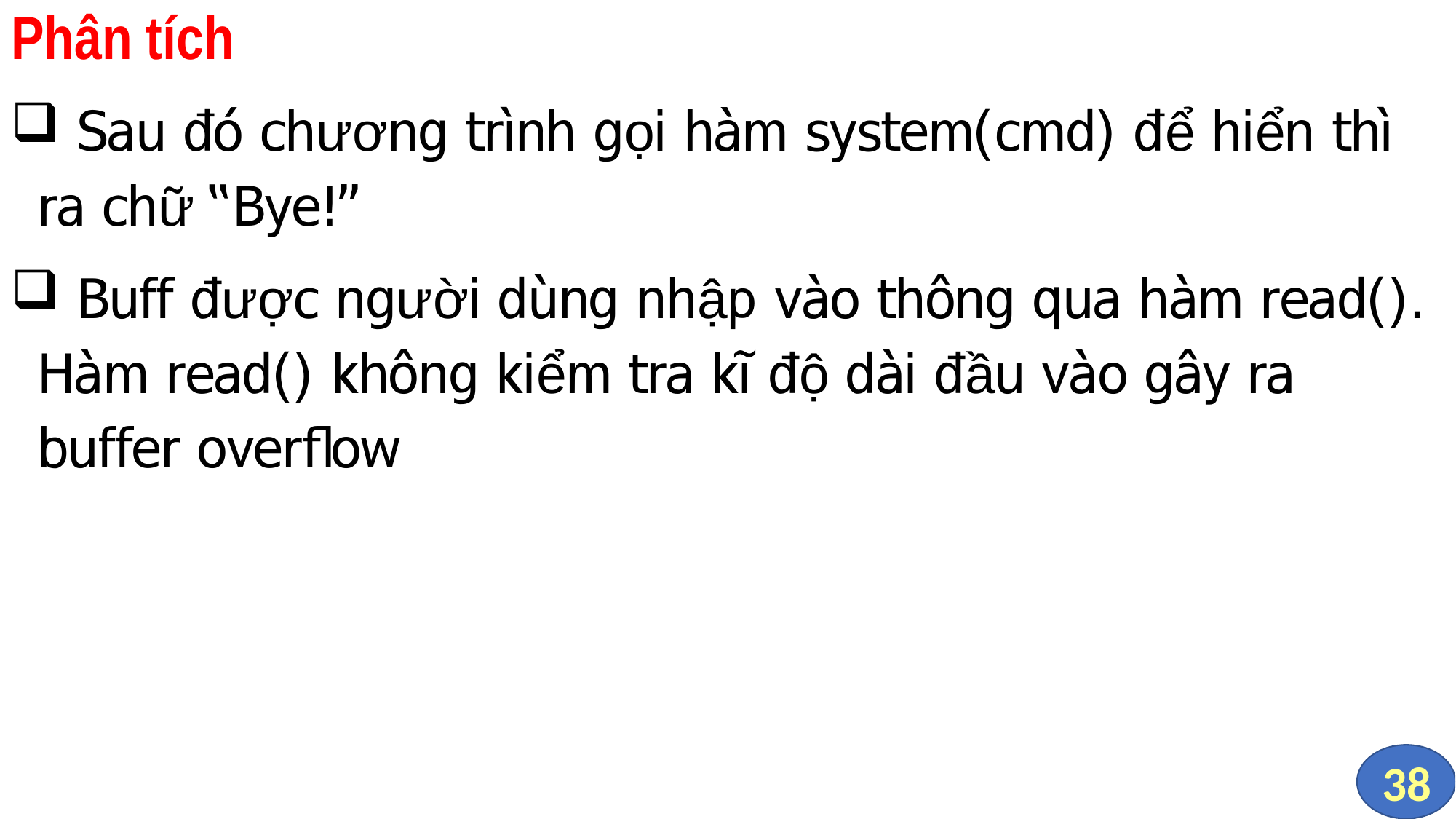

# Phân tích
 Sau đó chương trình gọi hàm system(cmd) để hiển thì ra chữ “Bye!”
 Buff được người dùng nhập vào thông qua hàm read(). Hàm read() không kiểm tra kĩ độ dài đầu vào gây ra buffer overflow

38